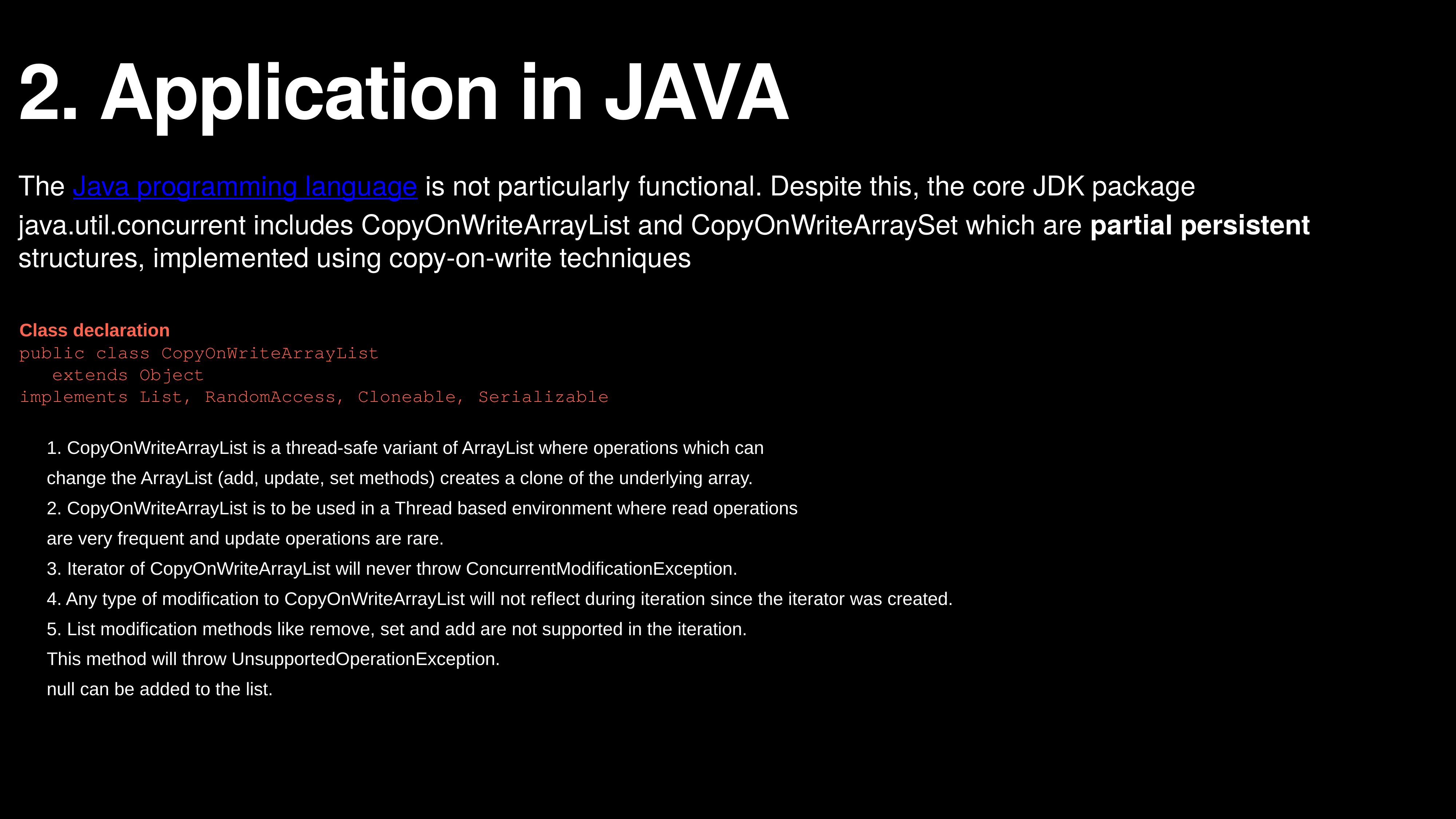

# 2. Application in JAVA
The Java programming language is not particularly functional. Despite this, the core JDK package java.util.concurrent includes CopyOnWriteArrayList and CopyOnWriteArraySet which are partial persistent structures, implemented using copy-on-write techniques
Class declaration
public class CopyOnWriteArrayList
   extends Object
implements List, RandomAccess, Cloneable, Serializable

1. CopyOnWriteArrayList is a thread-safe variant of ArrayList where operations which can
change the ArrayList (add, update, set methods) creates a clone of the underlying array.
2. CopyOnWriteArrayList is to be used in a Thread based environment where read operations
are very frequent and update operations are rare.
3. Iterator of CopyOnWriteArrayList will never throw ConcurrentModificationException.
4. Any type of modification to CopyOnWriteArrayList will not reflect during iteration since the iterator was created.
5. List modification methods like remove, set and add are not supported in the iteration.
This method will throw UnsupportedOperationException.
null can be added to the list.